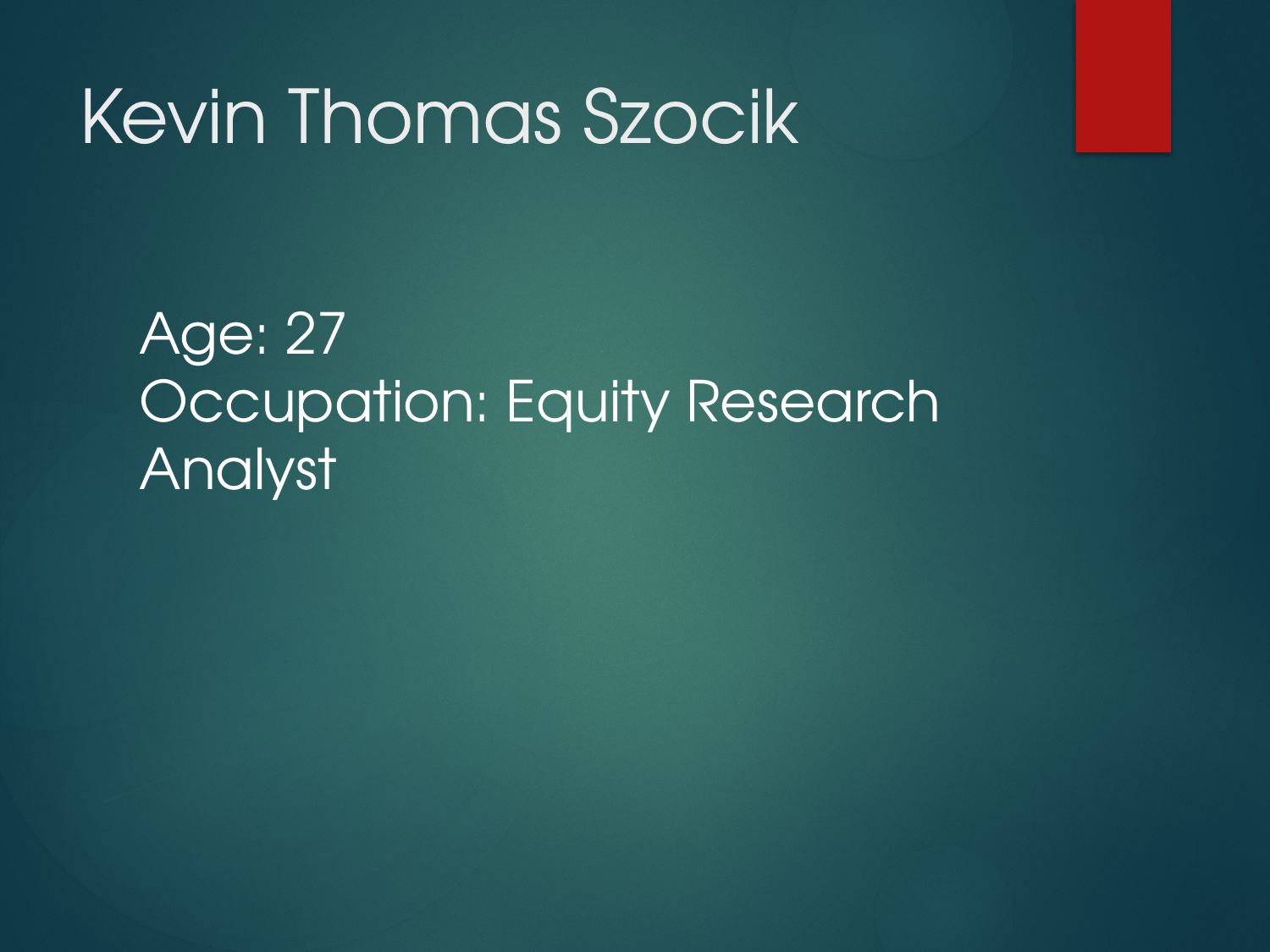

# Kevin Thomas Szocik

Age: 27
Occupation: Equity Research Analyst